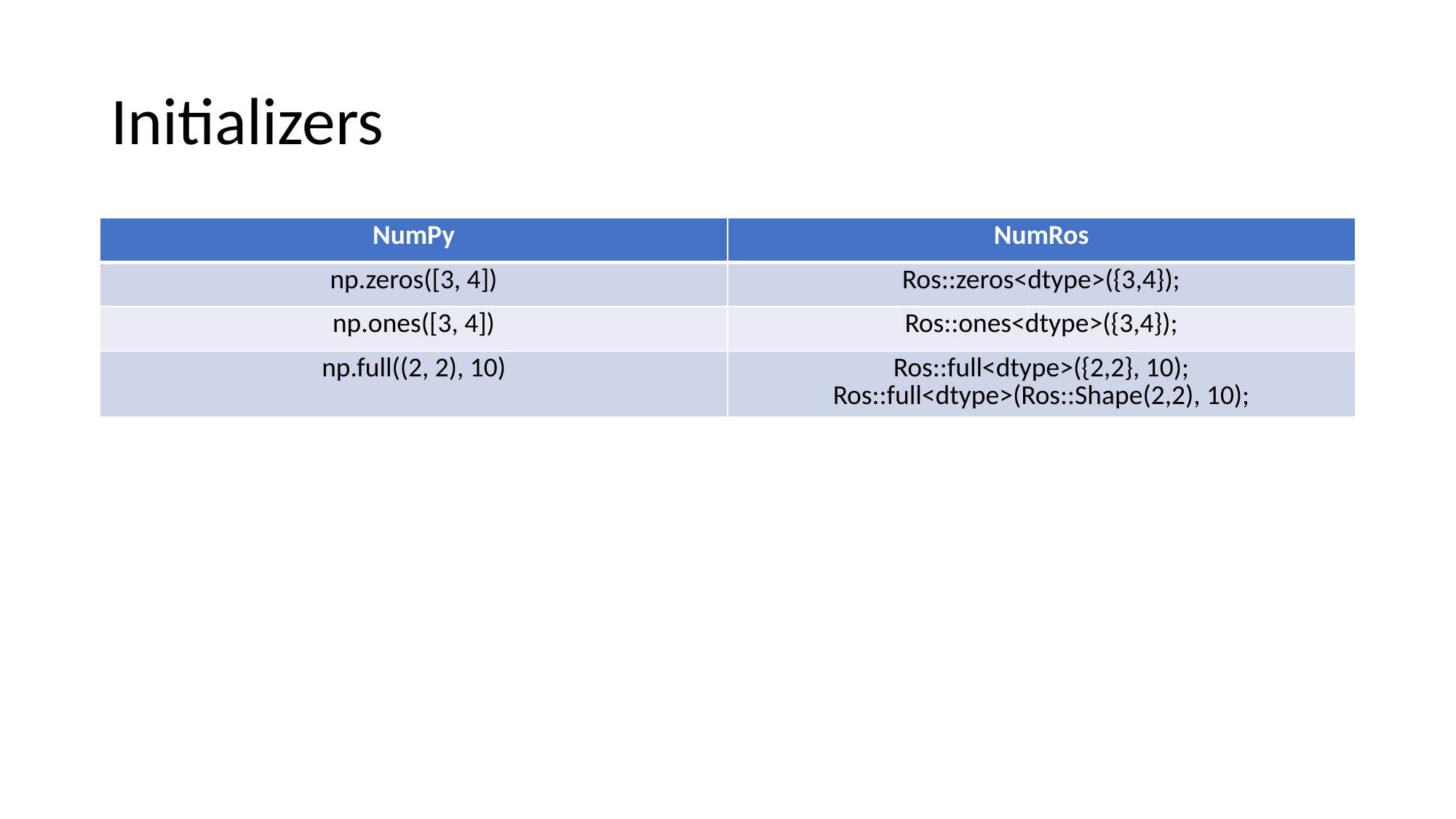

# Initializers
| NumPy | NumRos |
| --- | --- |
| np.zeros([3, 4]) | Ros::zeros<dtype>({3,4}); |
| np.ones([3, 4]) | Ros::ones<dtype>({3,4}); |
| np.full((2, 2), 10) | Ros::full<dtype>({2,2}, 10); Ros::full<dtype>(Ros::Shape(2,2), 10); |